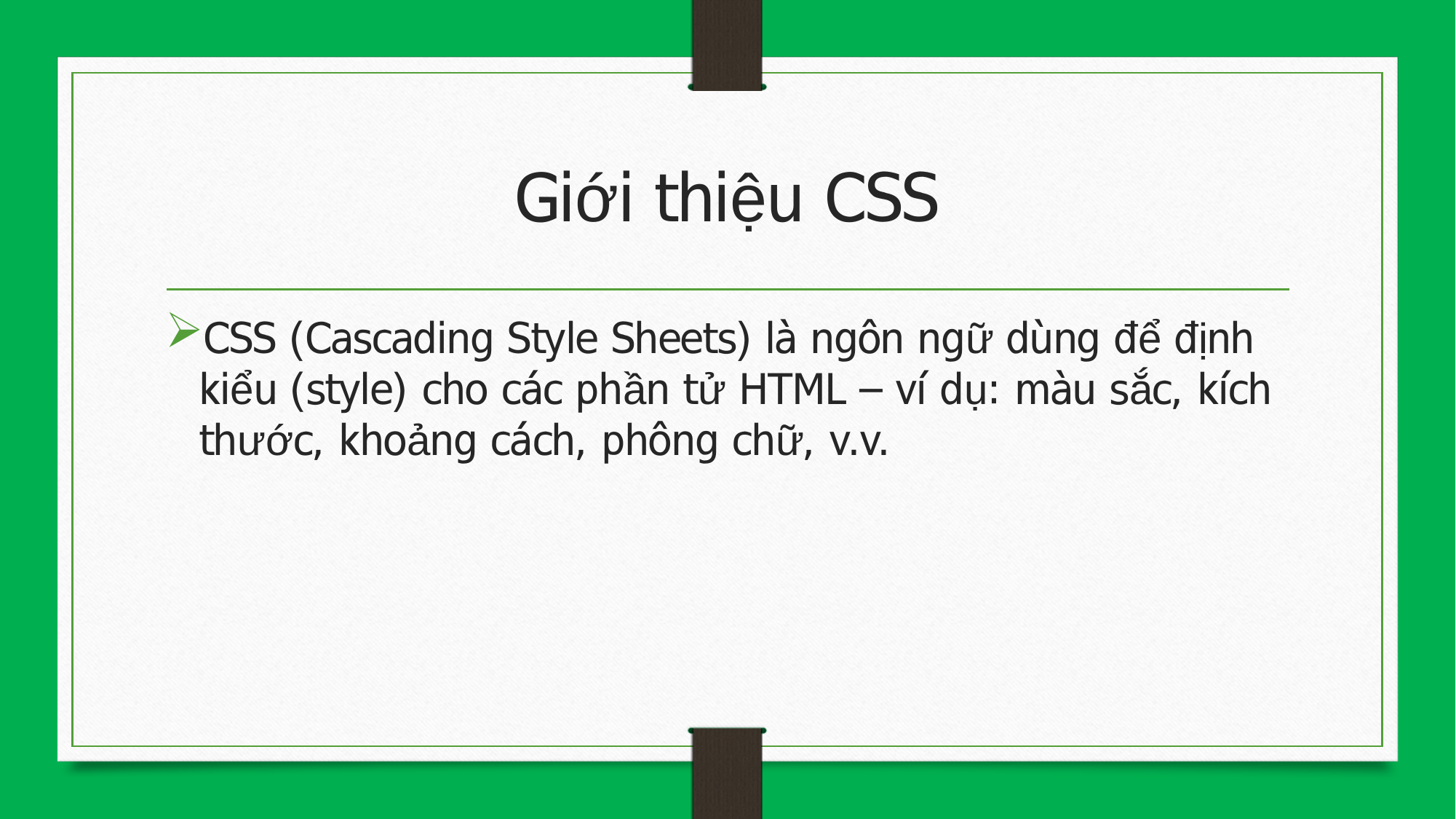

# Giới thiệu CSS
CSS (Cascading Style Sheets) là ngôn ngữ dùng để định kiểu (style) cho các phần tử HTML – ví dụ: màu sắc, kích thước, khoảng cách, phông chữ, v.v.